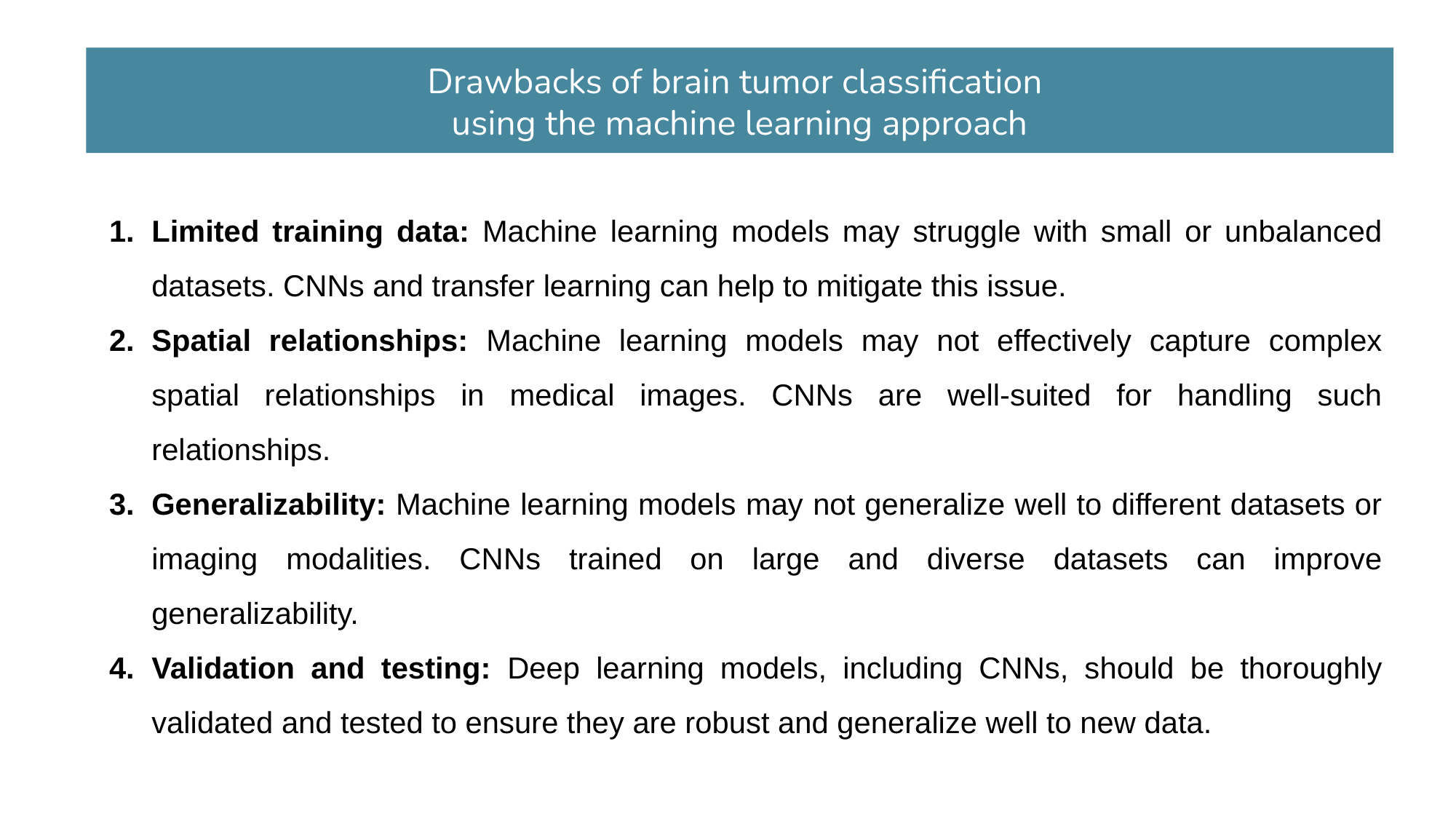

Drawbacks of brain tumor classification
using the machine learning approach
Limited training data: Machine learning models may struggle with small or unbalanced datasets. CNNs and transfer learning can help to mitigate this issue.
Spatial relationships: Machine learning models may not effectively capture complex spatial relationships in medical images. CNNs are well-suited for handling such relationships.
Generalizability: Machine learning models may not generalize well to different datasets or imaging modalities. CNNs trained on large and diverse datasets can improve generalizability.
Validation and testing: Deep learning models, including CNNs, should be thoroughly validated and tested to ensure they are robust and generalize well to new data.